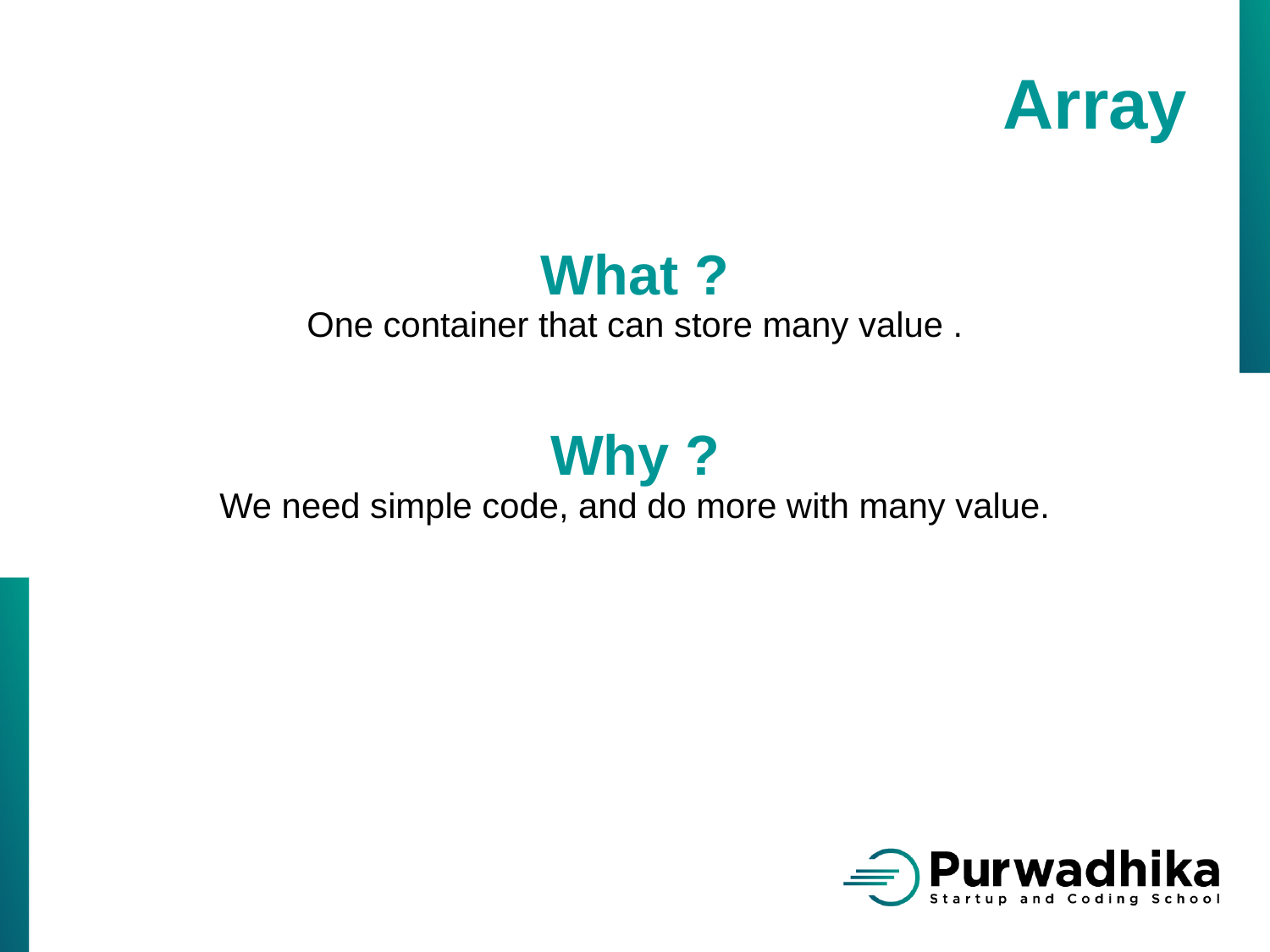

Array
What ?
One container that can store many value .
Why ?
We need simple code, and do more with many value.